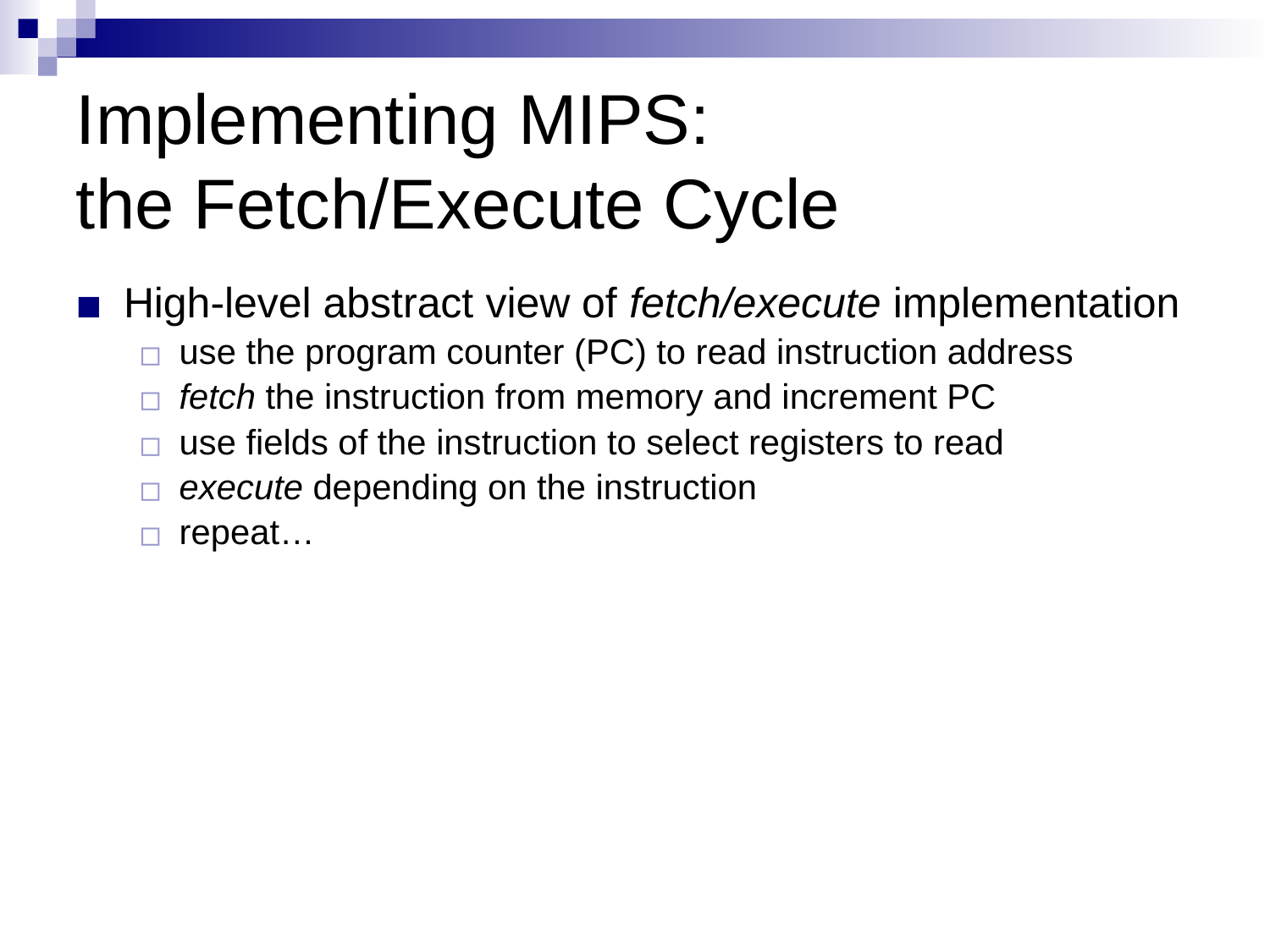

# Implementing MIPS: the Fetch/Execute Cycle
High-level abstract view of fetch/execute implementation
use the program counter (PC) to read instruction address
fetch the instruction from memory and increment PC
use fields of the instruction to select registers to read
execute depending on the instruction
repeat…